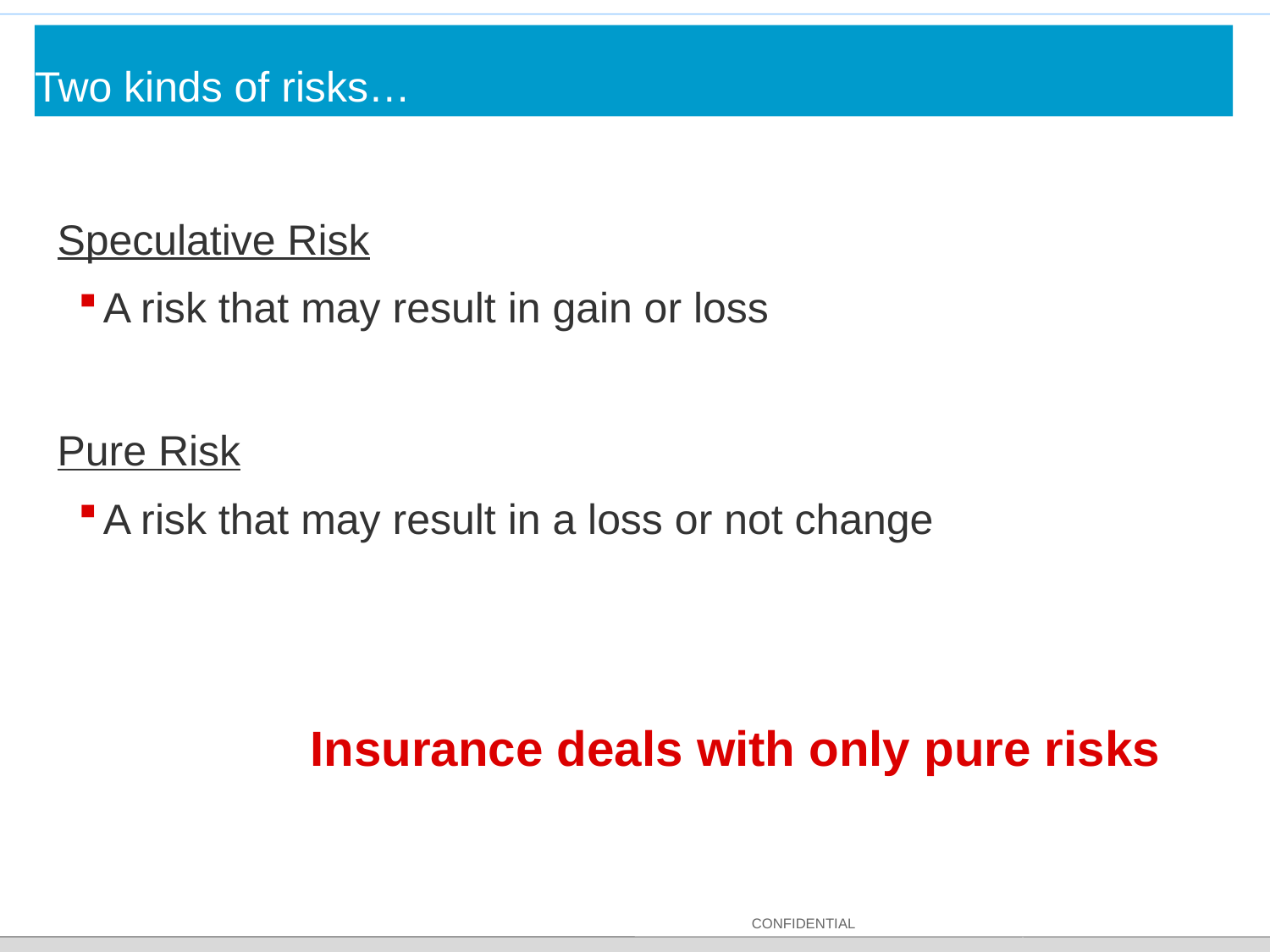

# Two kinds of risks…

 Speculative Risk
A risk that may result in gain or loss

 Pure Risk
A risk that may result in a loss or not change

		Insurance deals with only pure risks

CONFIDENTIAL